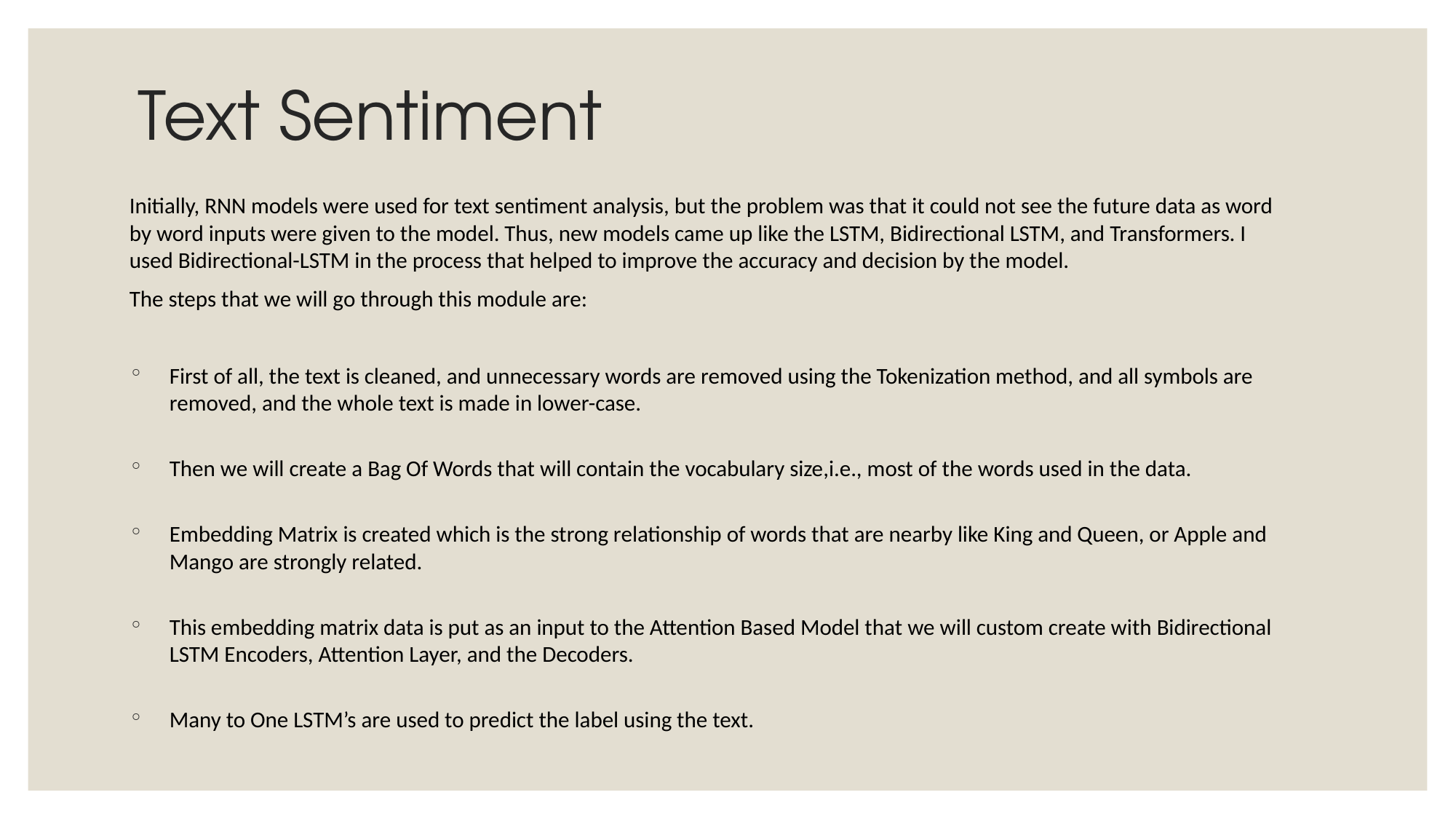

# Text Sentiment
Initially, RNN models were used for text sentiment analysis, but the problem was that it could not see the future data as word by word inputs were given to the model. Thus, new models came up like the LSTM, Bidirectional LSTM, and Transformers. I used Bidirectional-LSTM in the process that helped to improve the accuracy and decision by the model.
The steps that we will go through this module are:

First of all, the text is cleaned, and unnecessary words are removed using the Tokenization method, and all symbols are removed, and the whole text is made in lower-case.
Then we will create a Bag Of Words that will contain the vocabulary size,i.e., most of the words used in the data.
Embedding Matrix is created which is the strong relationship of words that are nearby like King and Queen, or Apple and Mango are strongly related.
This embedding matrix data is put as an input to the Attention Based Model that we will custom create with Bidirectional LSTM Encoders, Attention Layer, and the Decoders.
Many to One LSTM’s are used to predict the label using the text.